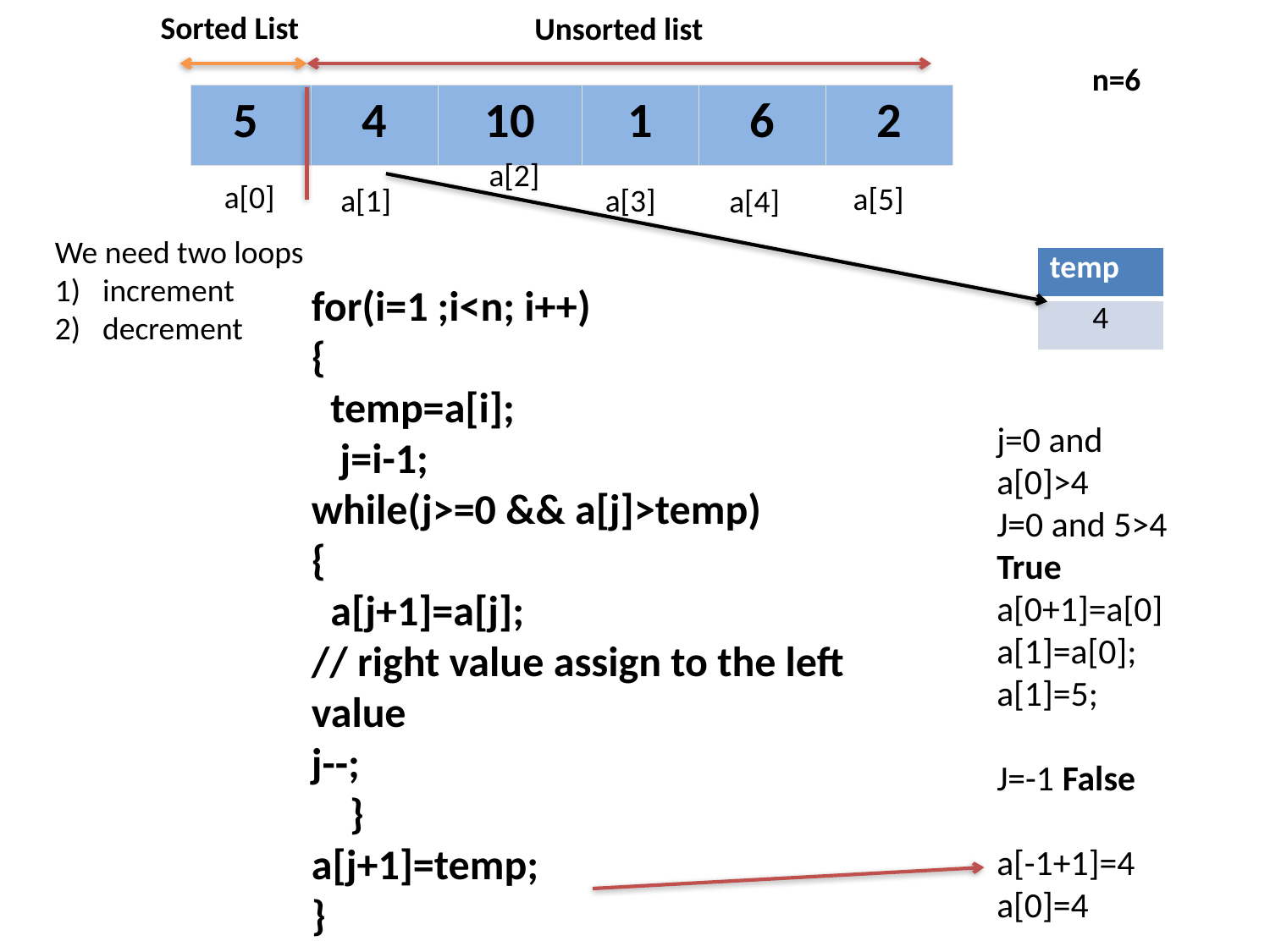

Sorted List
Unsorted list
n=6
| 5 | 4 | 10 | 1 | 6 | 2 |
| --- | --- | --- | --- | --- | --- |
a[2]
a[0]
a[5]
a[1]
a[3]
a[4]
We need two loops
increment
decrement
| temp |
| --- |
| 4 |
for(i=1 ;i<n; i++)
{
  temp=a[i];
   j=i-1;
while(j>=0 && a[j]>temp)
{
  a[j+1]=a[j];
// right value assign to the left value
j--;
    }
a[j+1]=temp;
}
j=0 and a[0]>4
J=0 and 5>4
True
a[0+1]=a[0]
a[1]=a[0];
a[1]=5;

J=-1 False

a[-1+1]=4
a[0]=4